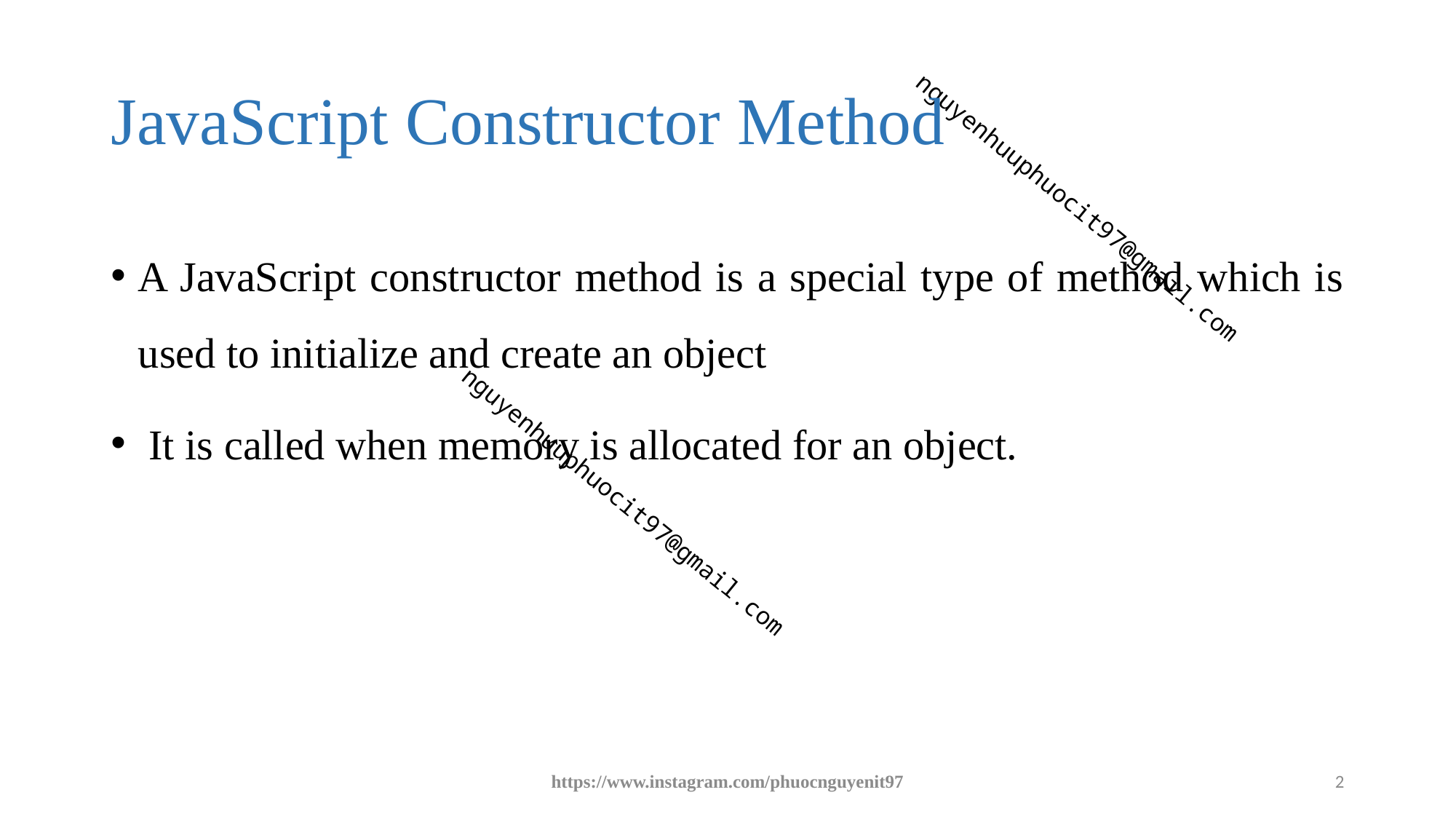

# JavaScript Constructor Method
A JavaScript constructor method is a special type of method which is used to initialize and create an object
 It is called when memory is allocated for an object.
https://www.instagram.com/phuocnguyenit97
2